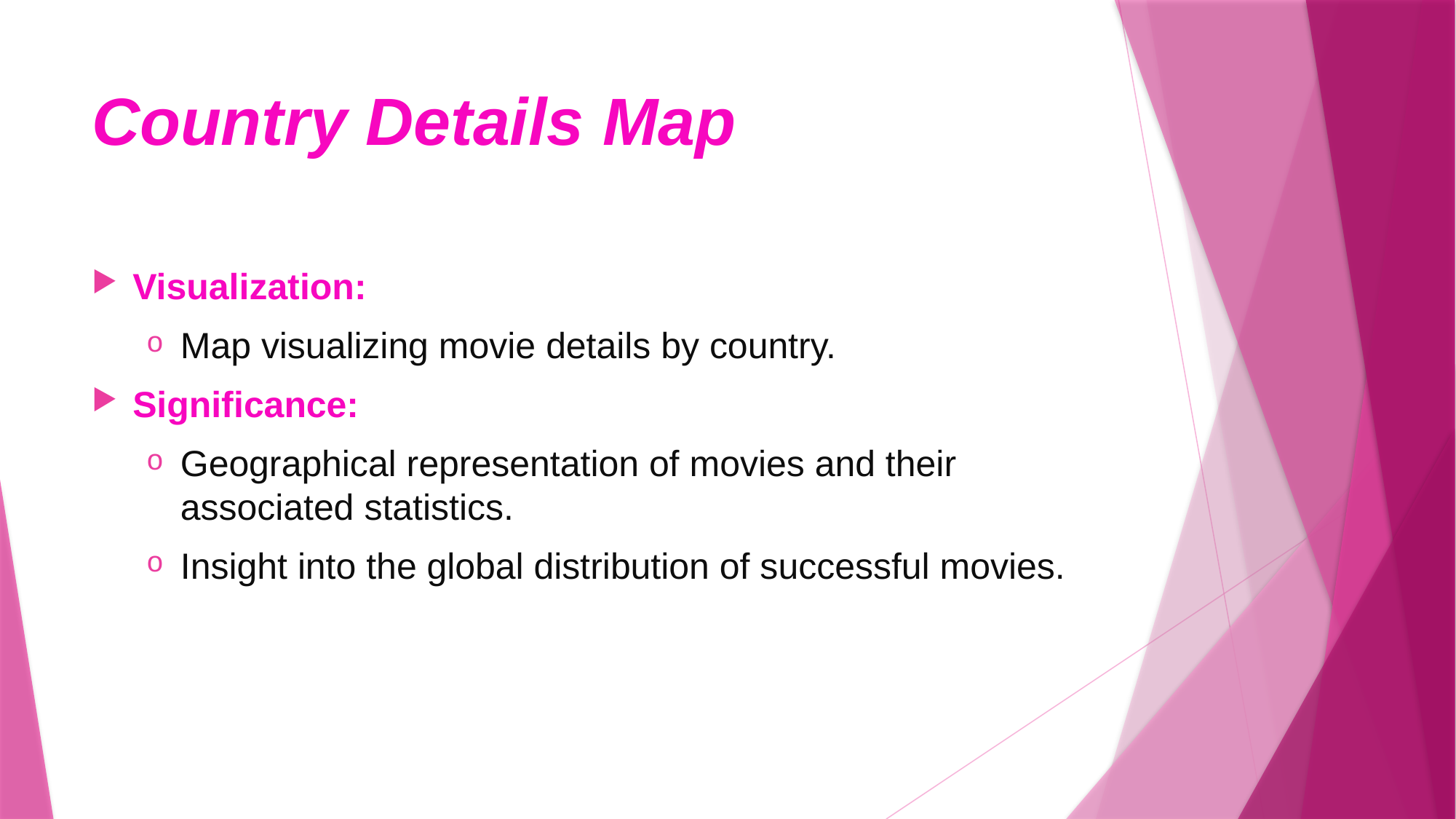

# Country Details Map

Visualization:
Map visualizing movie details by country.
Significance:
Geographical representation of movies and their associated statistics.
Insight into the global distribution of successful movies.